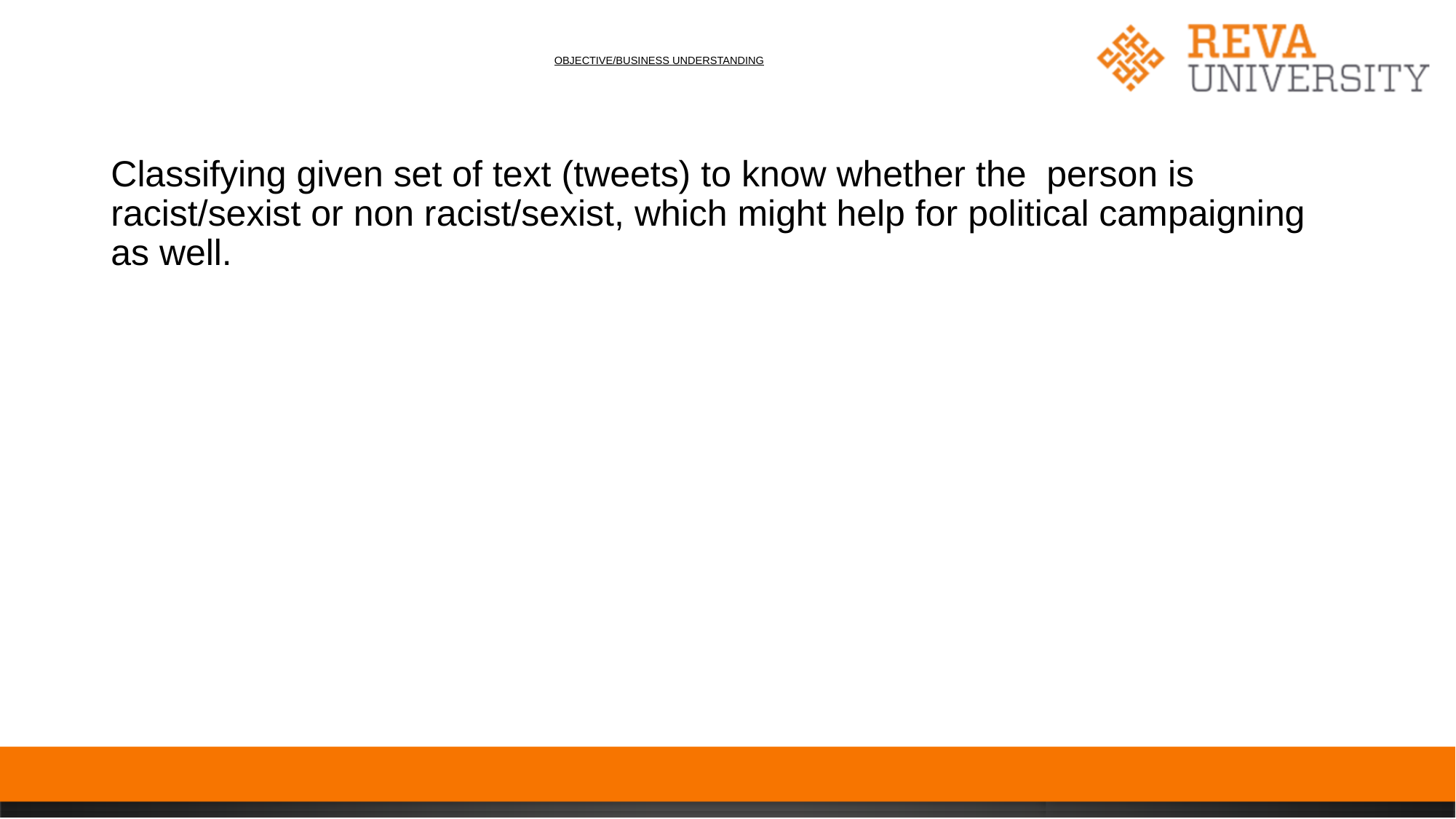

# OBJECTIVE/BUSINESS UNDERSTANDING
Classifying given set of text (tweets) to know whether the  person is racist/sexist or non racist/sexist, which might help for political campaigning as well.